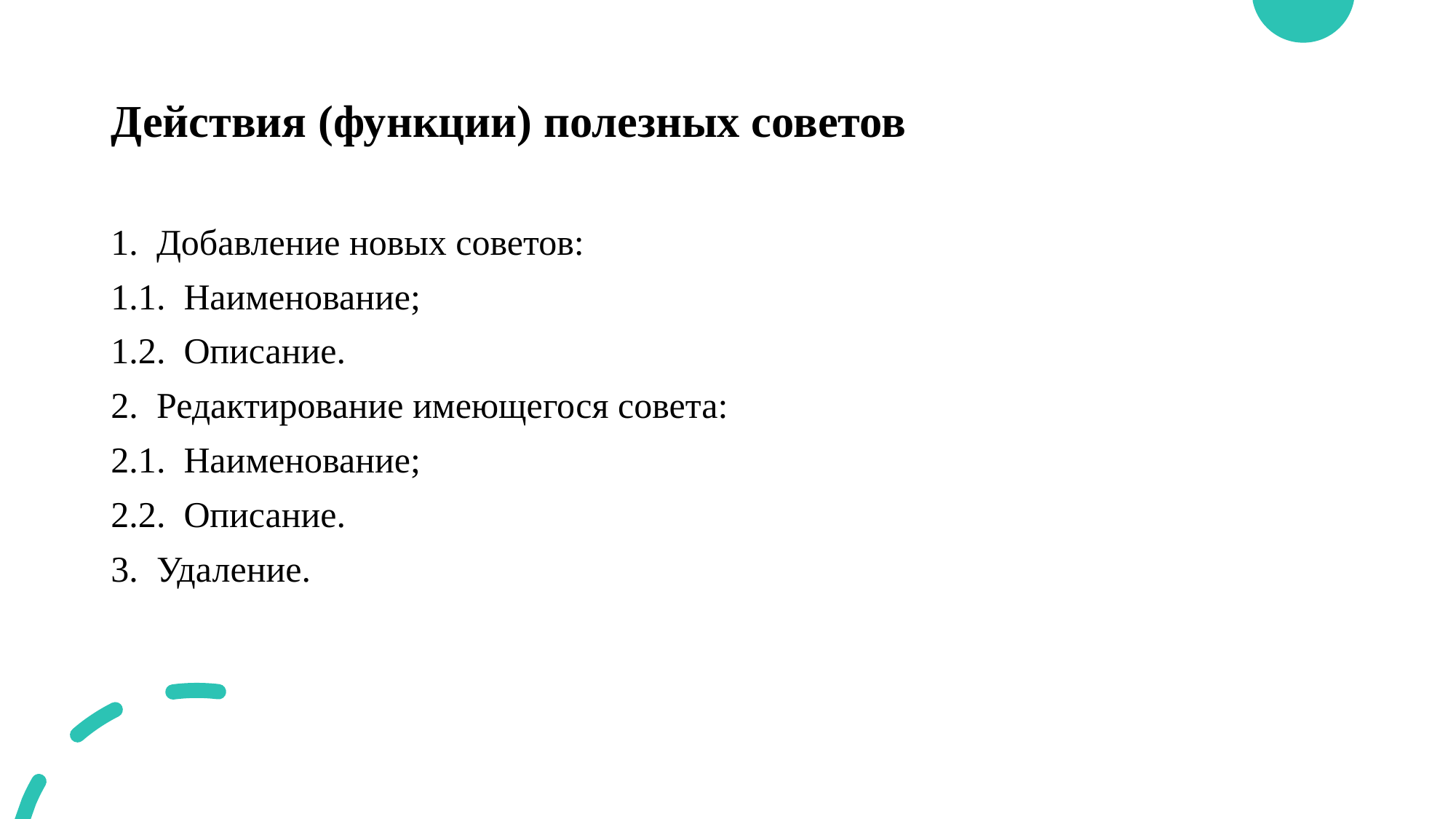

# Действия (функции) полезных советов
1.  Добавление новых советов:
1.1.  Наименование;
1.2.  Описание.
2.  Редактирование имеющегося совета:
2.1.  Наименование;
2.2.  Описание.
3.  Удаление.